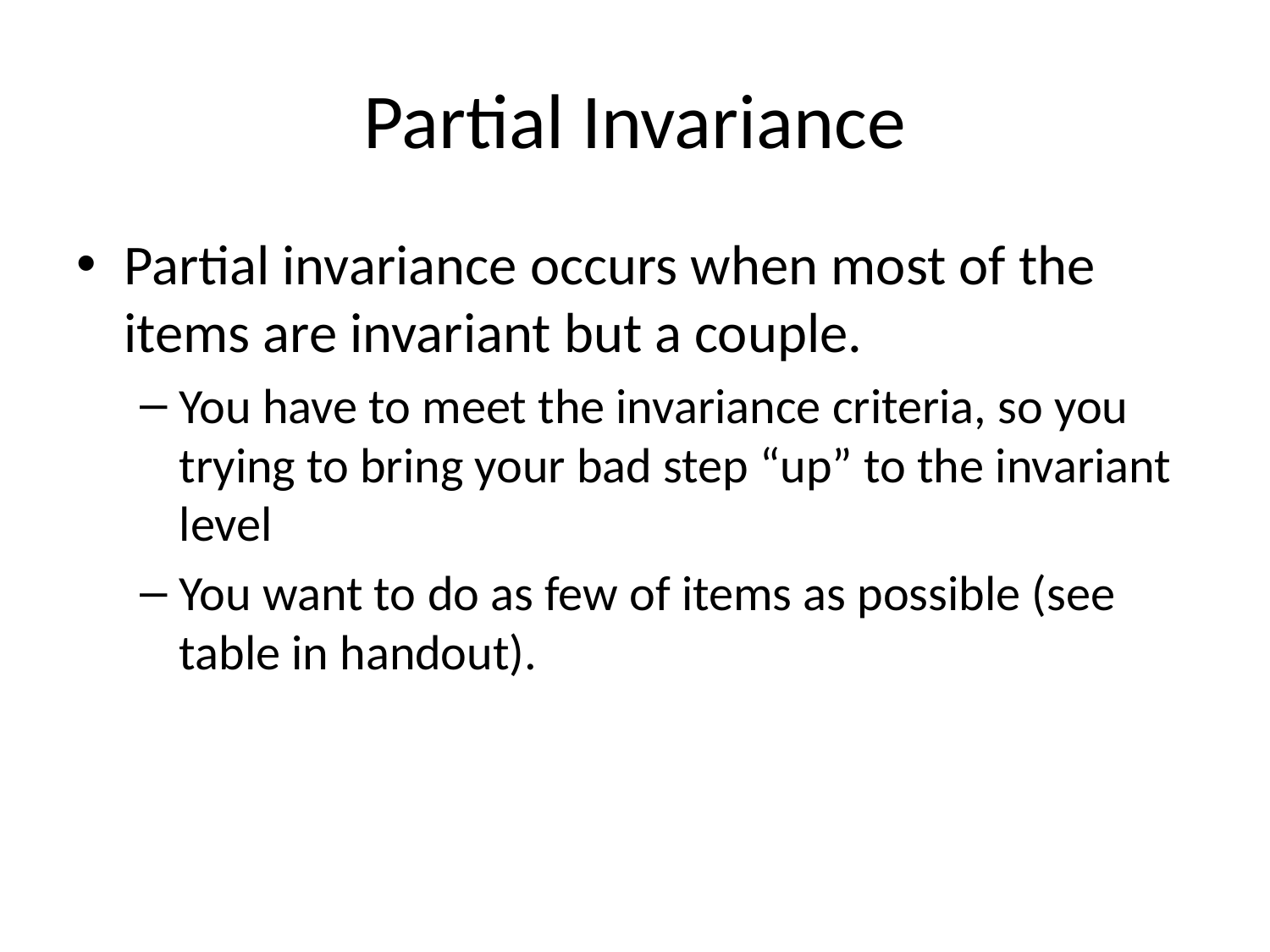

# Partial Invariance
Partial invariance occurs when most of the items are invariant but a couple.
You have to meet the invariance criteria, so you trying to bring your bad step “up” to the invariant level
You want to do as few of items as possible (see table in handout).